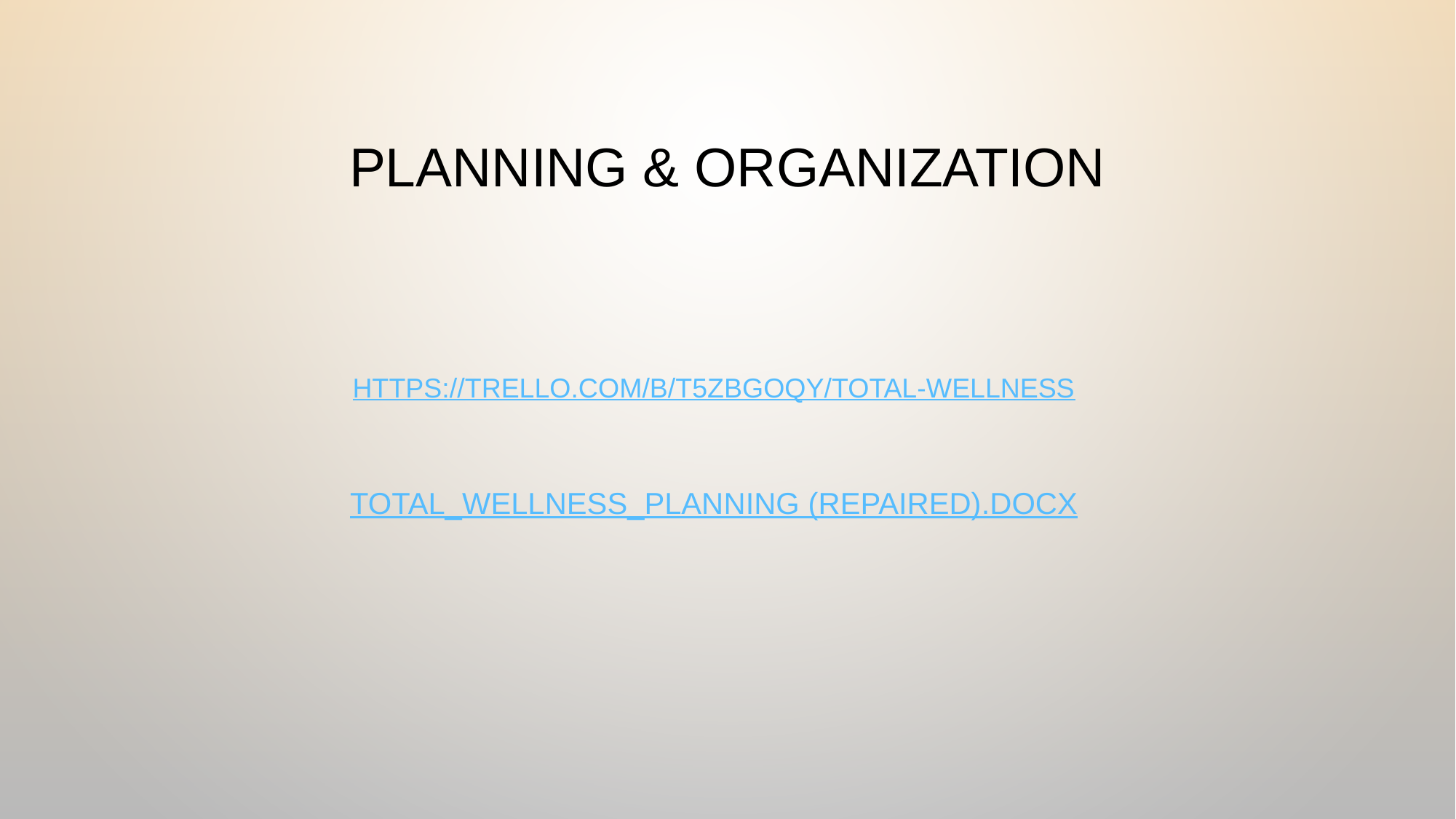

# Planning & Organization

https://trello.com/b/T5zbgoQy/total-wellness

Total_Wellness_Planning (Repaired).docx